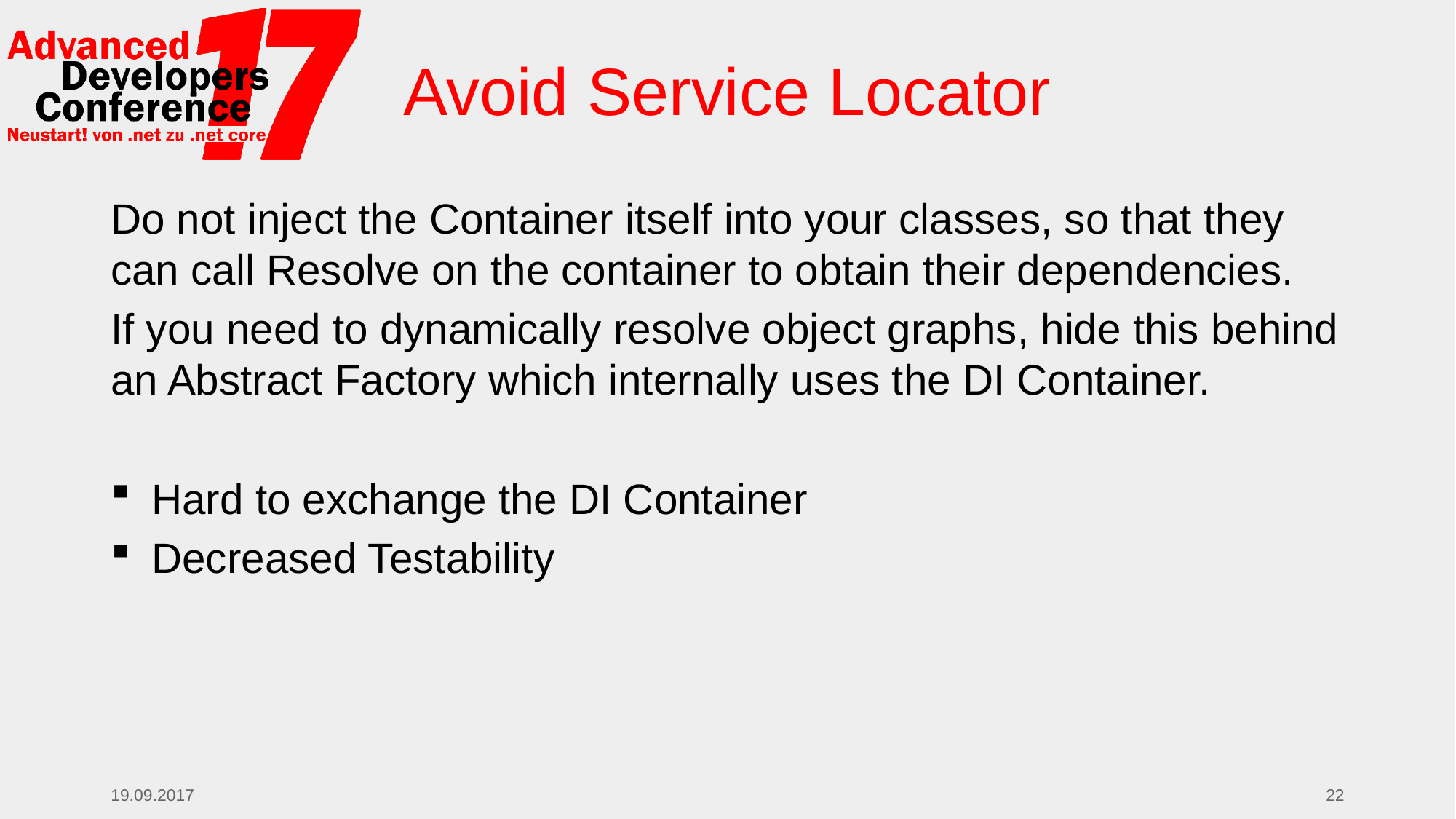

# Avoid Service Locator
Do not inject the Container itself into your classes, so that they can call Resolve on the container to obtain their dependencies.
If you need to dynamically resolve object graphs, hide this behind an Abstract Factory which internally uses the DI Container.

Hard to exchange the DI Container
Decreased Testability
19.09.2017
22